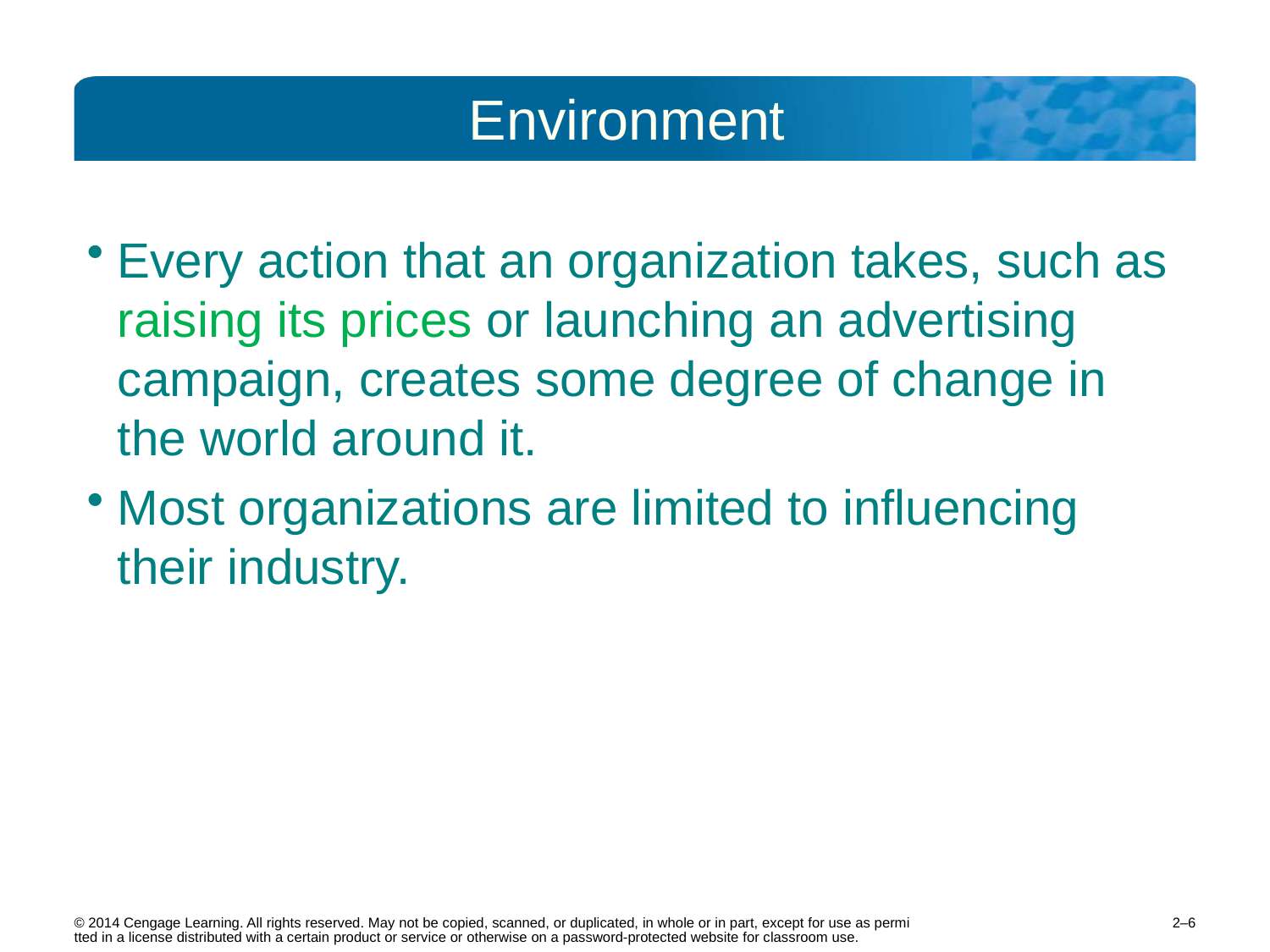

# Environment
Every action that an organization takes, such as raising its prices or launching an advertising campaign, creates some degree of change in the world around it.
Most organizations are limited to influencing their industry.
2–6
© 2014 Cengage Learning. All rights reserved. May not be copied, scanned, or duplicated, in whole or in part, except for use as permitted in a license distributed with a certain product or service or otherwise on a password-protected website for classroom use.